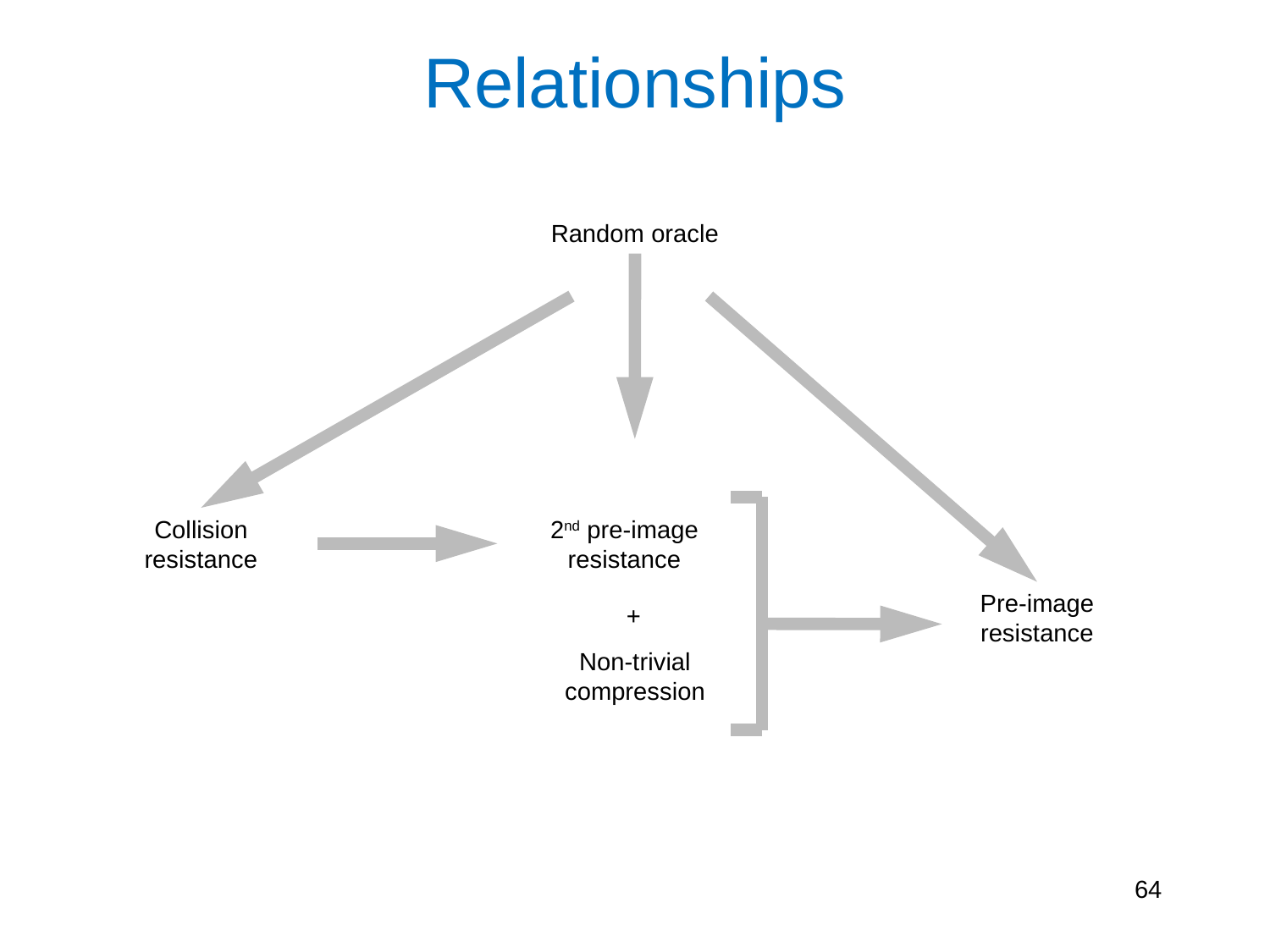

# Relationships
Random oracle
Collision resistance
2nd pre-image resistance
Pre-image resistance
+
Non-trivial compression
64